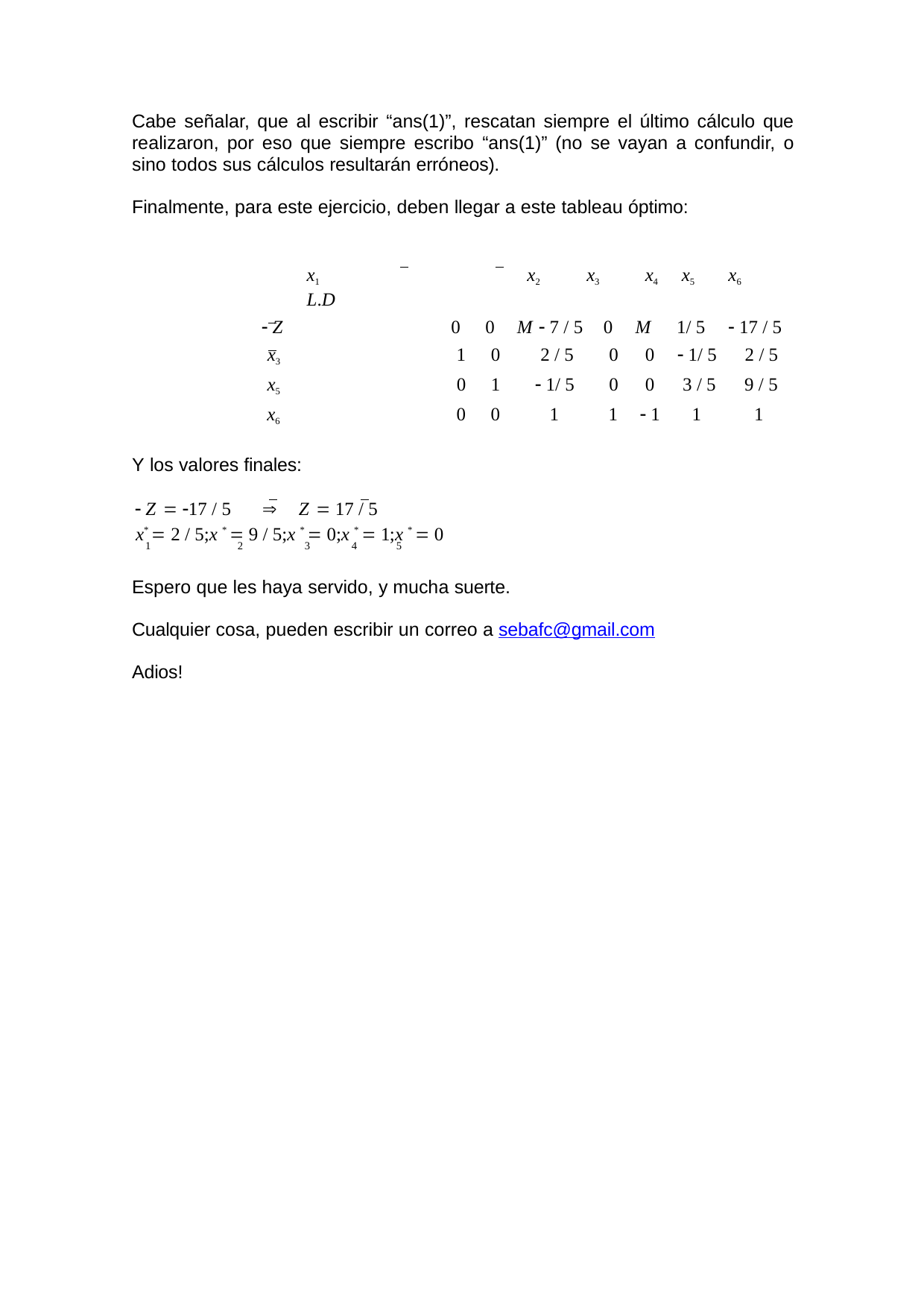

Cabe señalar, que al escribir “ans(1)”, rescatan siempre el último cálculo que realizaron, por eso que siempre escribo “ans(1)” (no se vayan a confundir, o sino todos sus cálculos resultarán erróneos).

Finalmente, para este ejercicio, deben llegar a este tableau óptimo:

x1	x2	x3	x4	x5	x6	L.D
− Z	0	0	M − 7 / 5	0	M	1/ 5	− 17 / 5
x3	1	0	2 / 5	0	0	− 1/ 5	2 / 5
x5	0	1	− 1/ 5	0	0	3 / 5	9 / 5
x6	0	0	1	1	− 1	1	1

Y los valores finales:

− Z = −17 / 5	⇒	Z = 17 / 5
x* = 2 / 5;x * = 9 / 5;x * = 0;x * = 1;x * = 0
1	2	3	4	5

Espero que les haya servido, y mucha suerte.
Cualquier cosa, pueden escribir un correo a sebafc@gmail.com Adios!